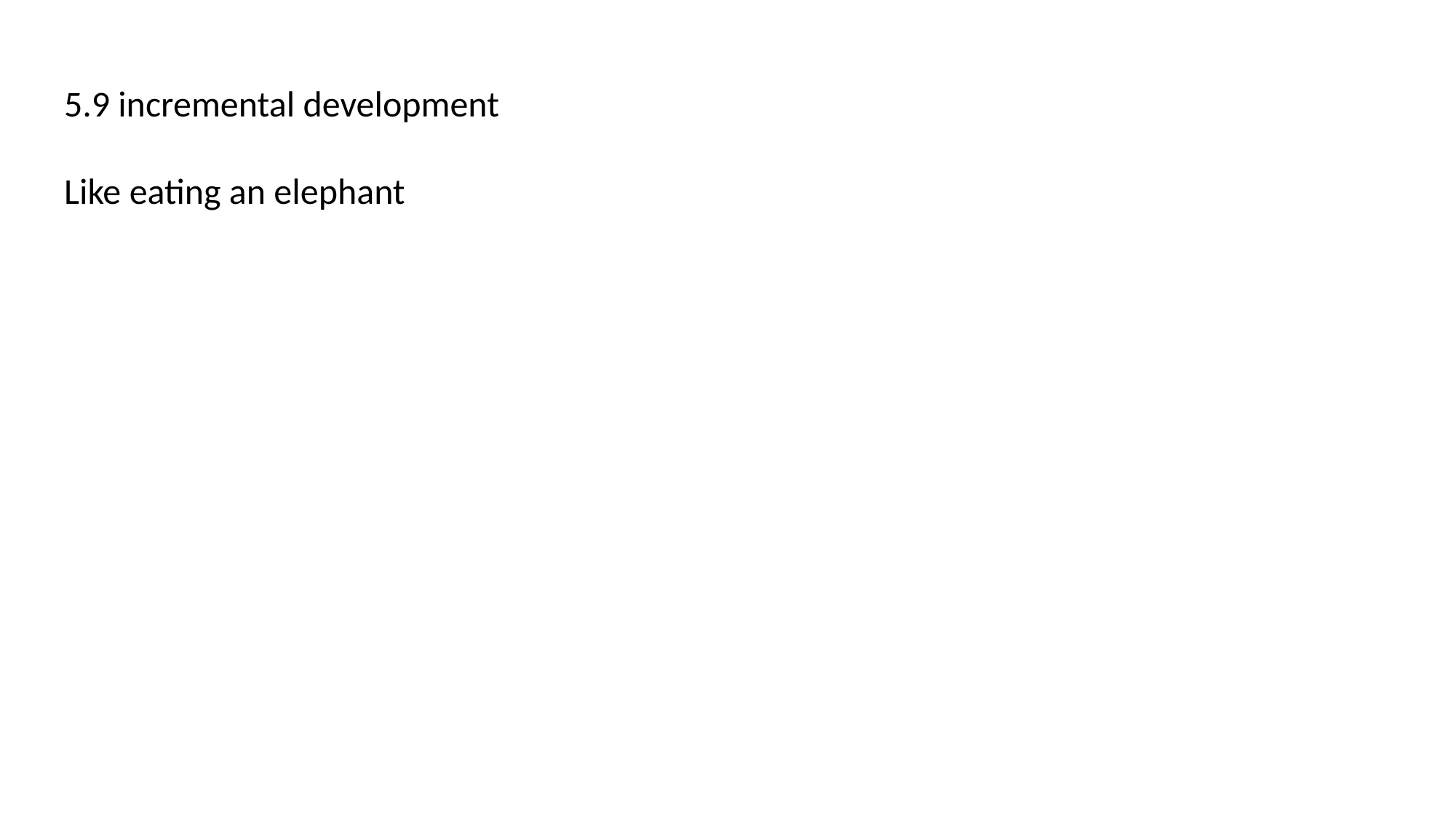

5.9 incremental development

Like eating an elephant